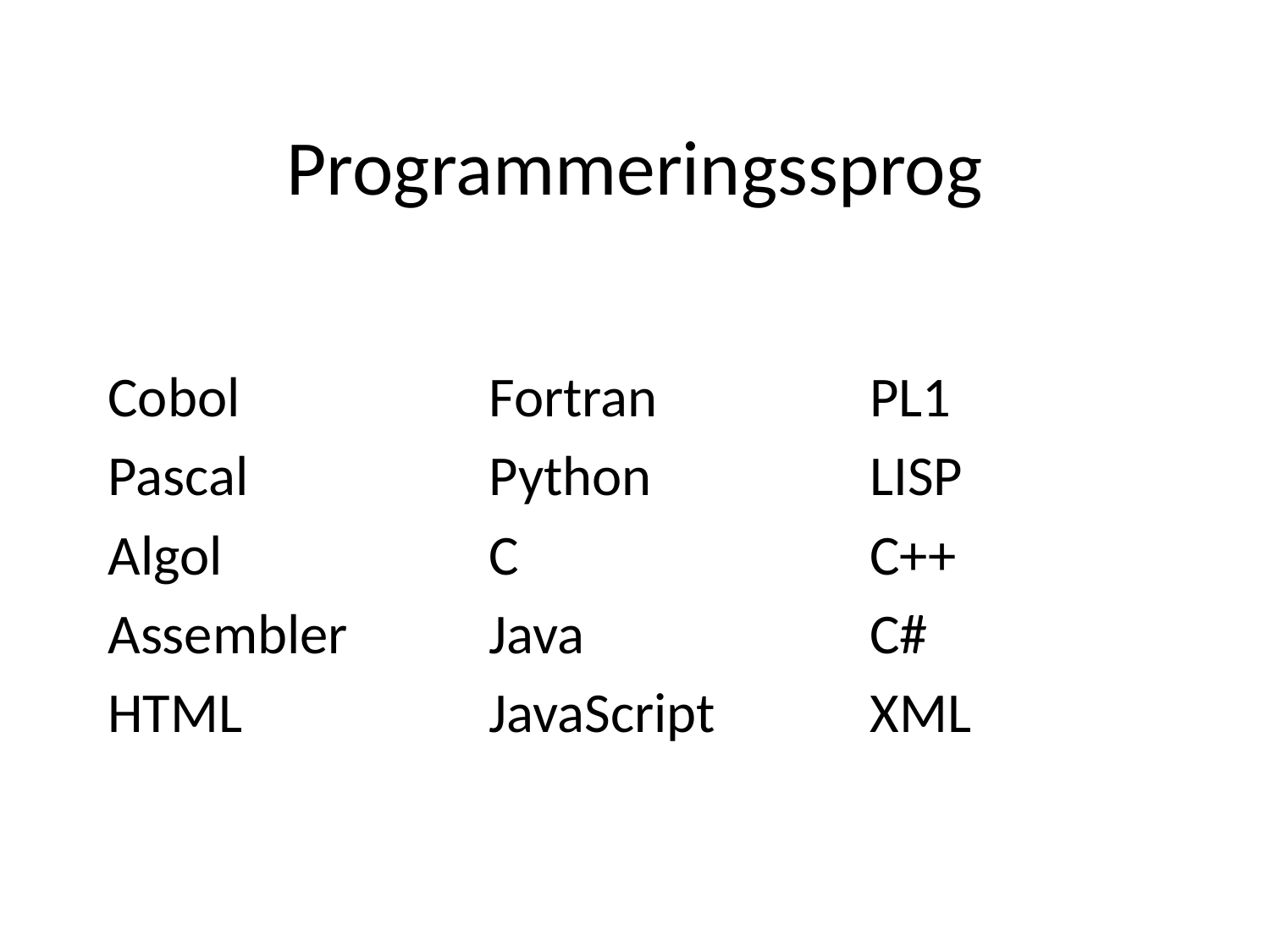

# Programmeringssprog

Cobol		Fortran		PL1
Pascal		Python		LISP
Algol			C			C++
Assembler		Java			C#
HTML		JavaScript		XML